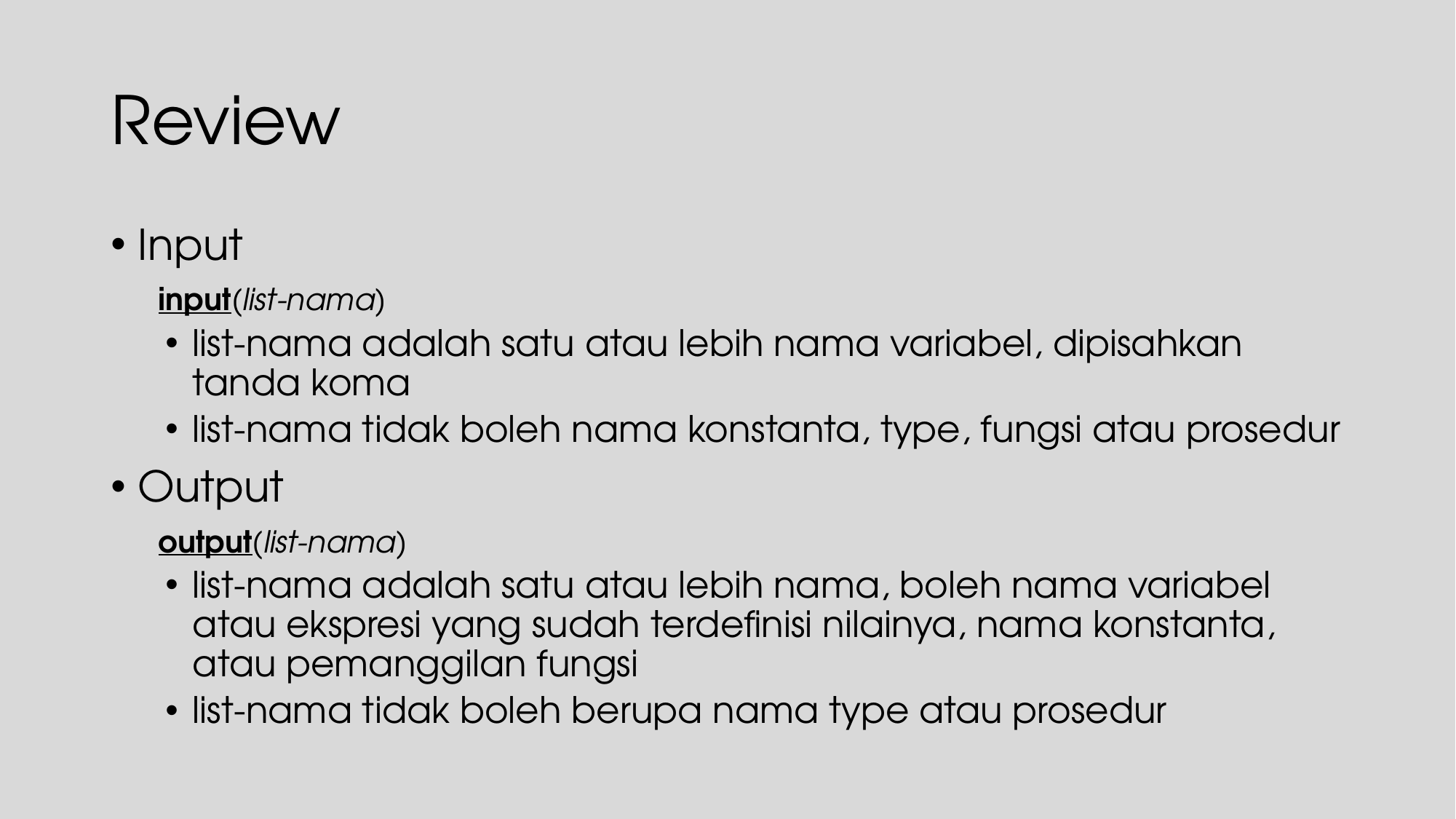

# Review
Input
input(list-nama)
list-nama adalah satu atau lebih nama variabel, dipisahkan tanda koma
list-nama tidak boleh nama konstanta, type, fungsi atau prosedur
Output
output(list-nama)
list-nama adalah satu atau lebih nama, boleh nama variabel atau ekspresi yang sudah terdefinisi nilainya, nama konstanta, atau pemanggilan fungsi
list-nama tidak boleh berupa nama type atau prosedur